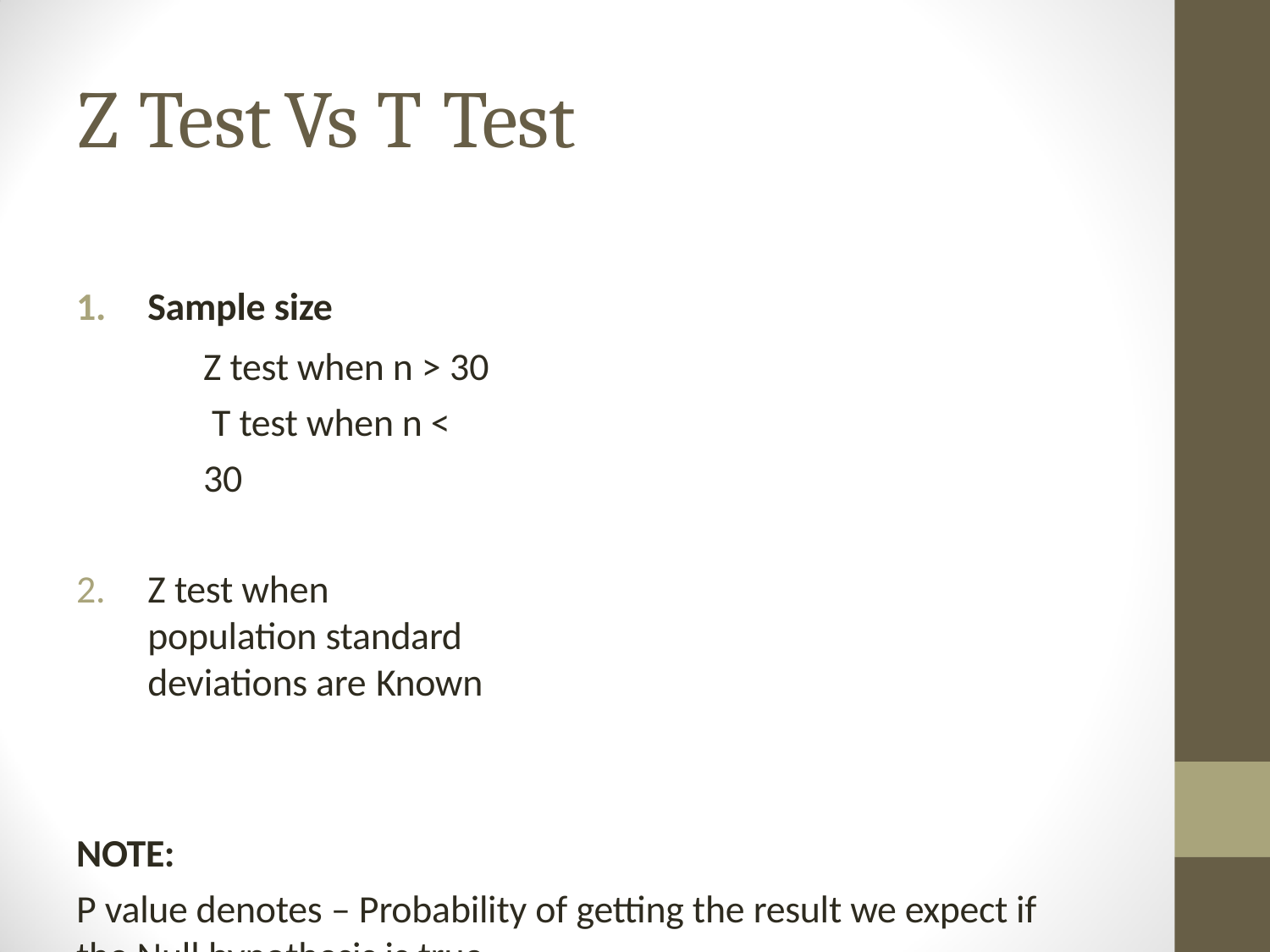

# Z Test Vs T Test
Sample size
Z test when n > 30  T test when n < 30

Z test when population standard deviations are Known

NOTE:
P value denotes – Probability of getting the result we expect if  the Null hypothesis is true